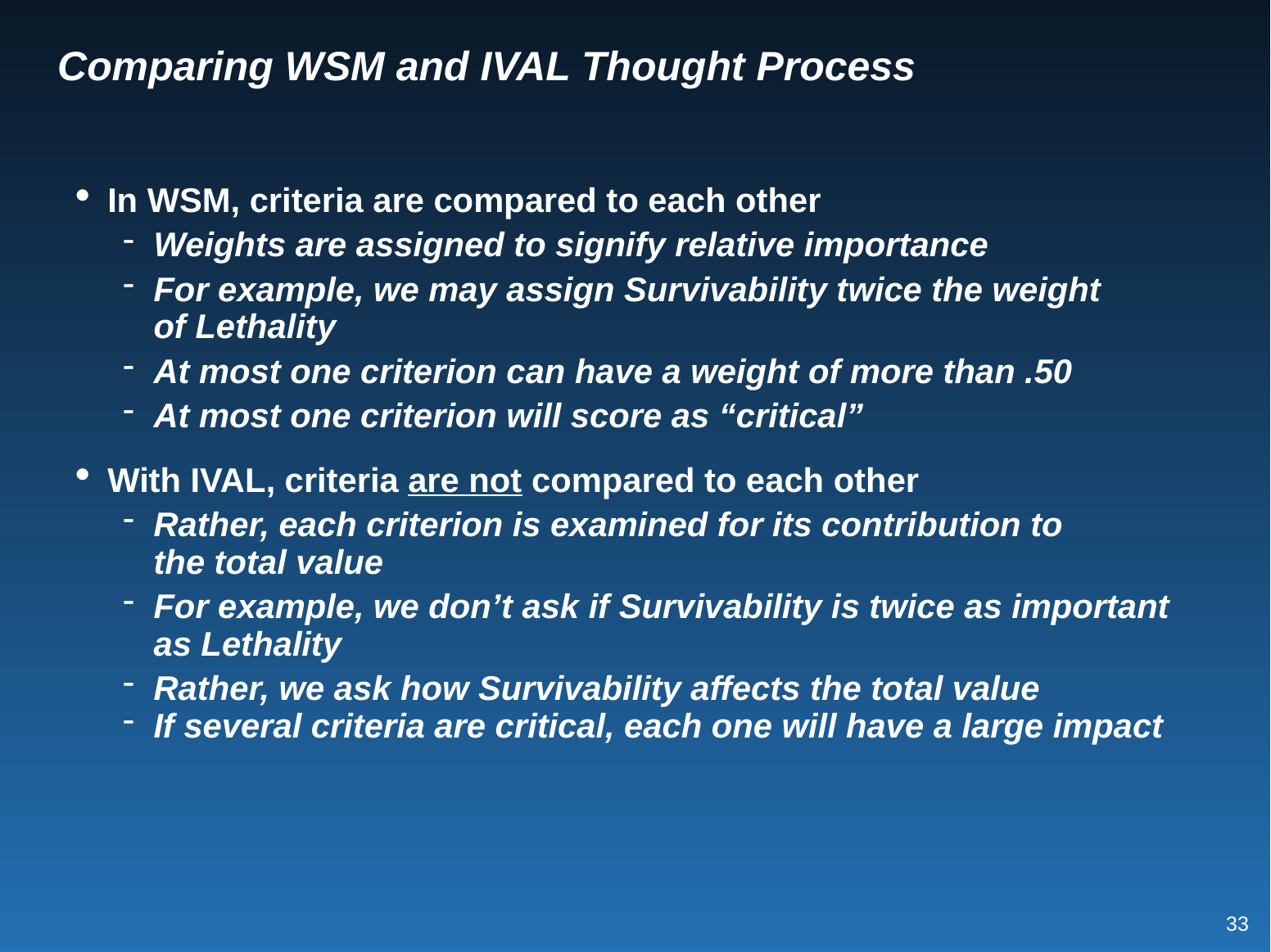

# Comparing WSM and IVAL Thought Process
In WSM, criteria are compared to each other
Weights are assigned to signify relative importance
For example, we may assign Survivability twice the weight
of Lethality
At most one criterion can have a weight of more than .50
At most one criterion will score as “critical”
With IVAL, criteria are not compared to each other
Rather, each criterion is examined for its contribution to
the total value
For example, we don’t ask if Survivability is twice as important
as Lethality
Rather, we ask how Survivability affects the total value
If several criteria are critical, each one will have a large impact